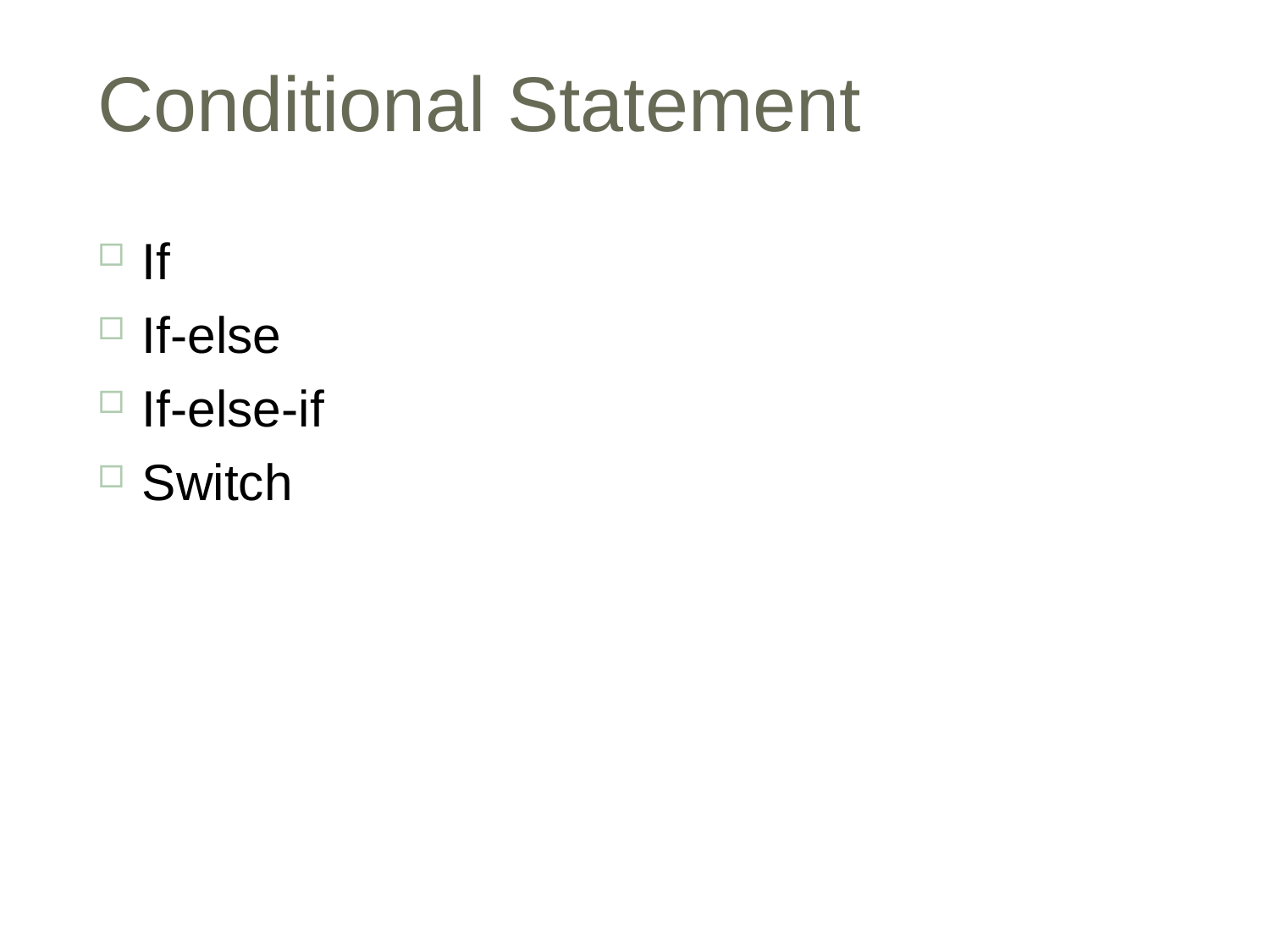

# Conditional Statement
If
If-else
If-else-if
Switch